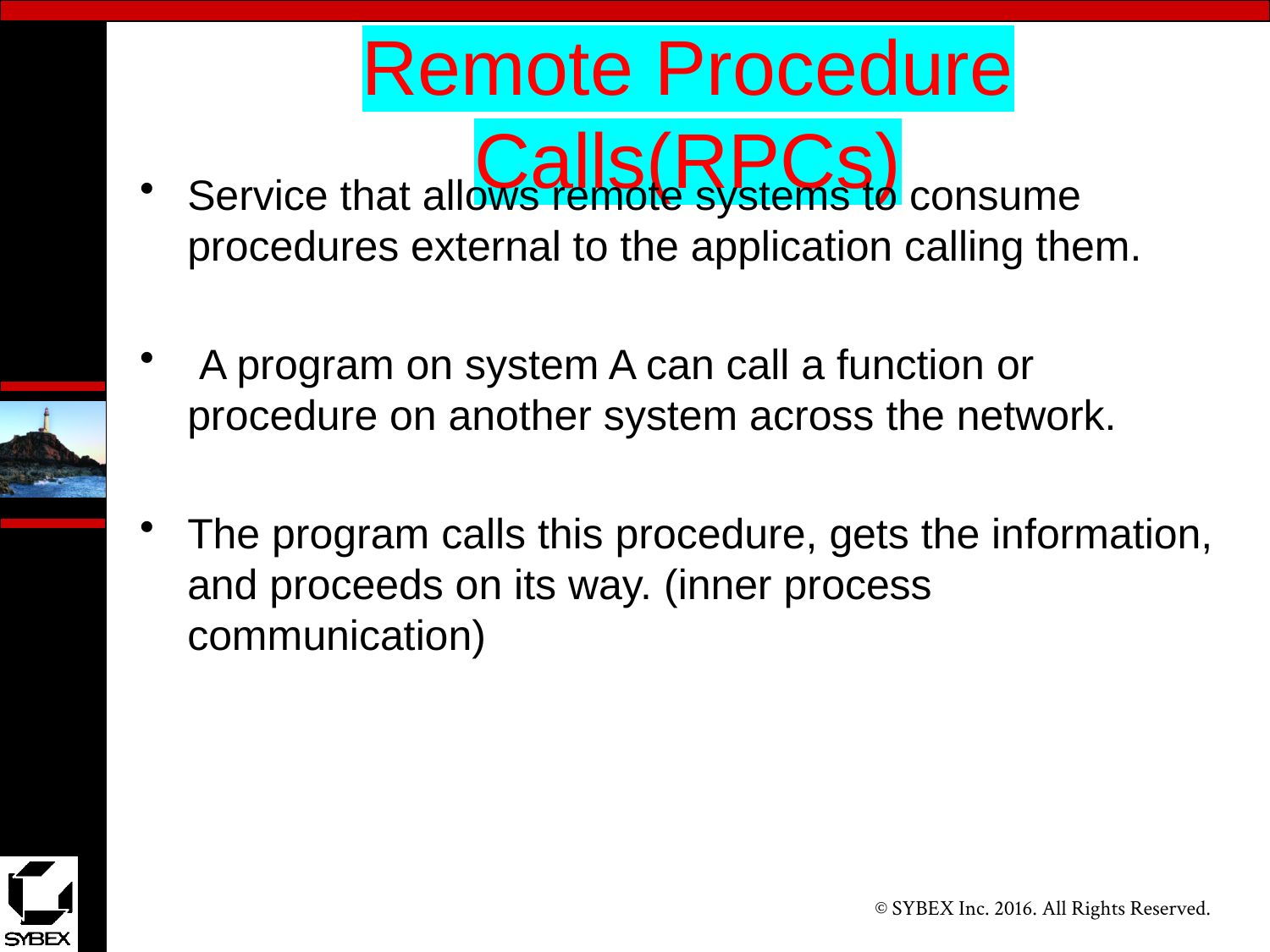

# Remote Procedure Calls(RPCs)
Service that allows remote systems to consume procedures external to the application calling them.

 A program on system A can call a function or procedure on another system across the network.

The program calls this procedure, gets the information, and proceeds on its way. (inner process communication)